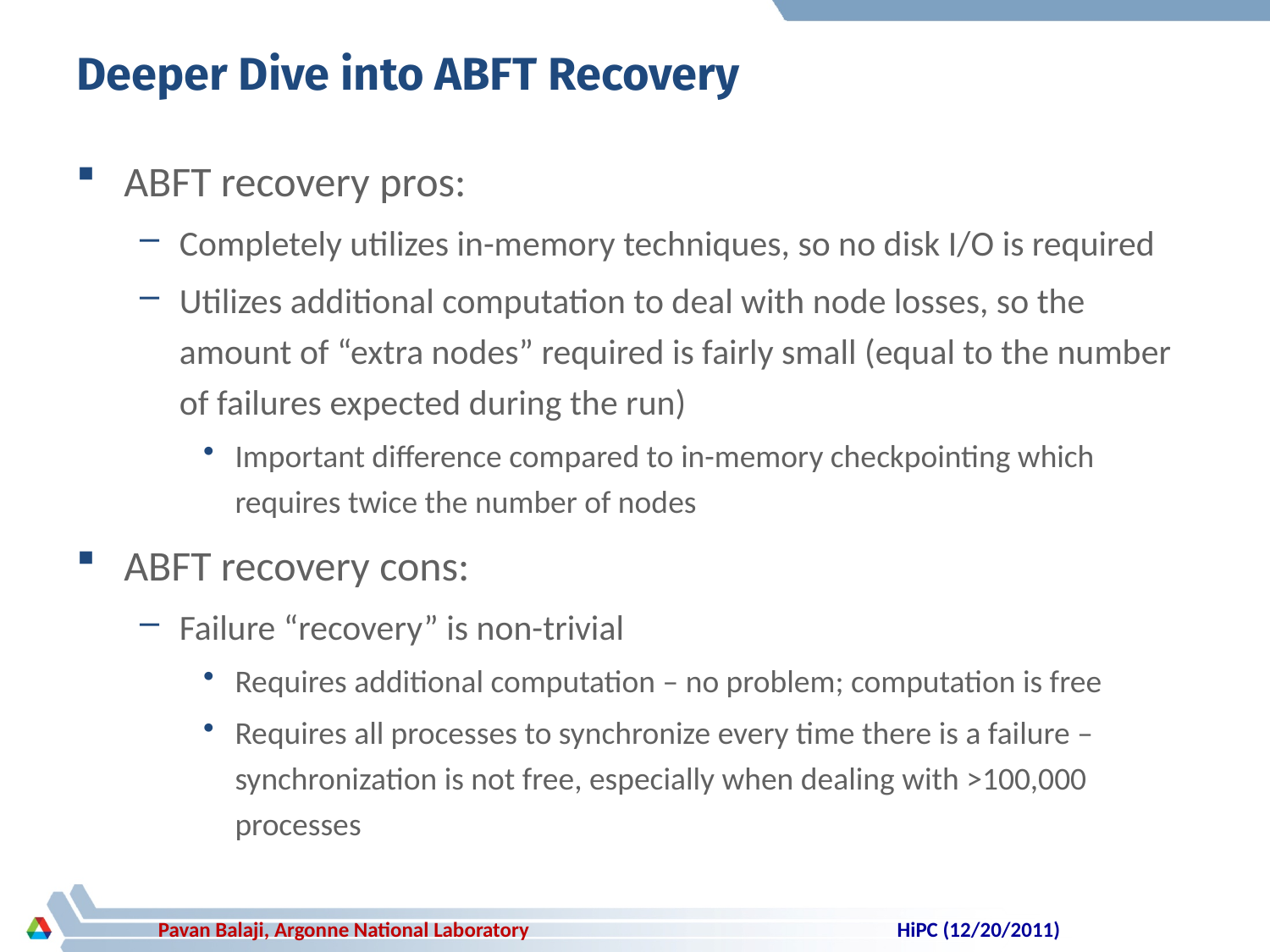

# Deeper Dive into ABFT Recovery
ABFT recovery pros:
Completely utilizes in-memory techniques, so no disk I/O is required
Utilizes additional computation to deal with node losses, so the amount of “extra nodes” required is fairly small (equal to the number of failures expected during the run)
Important difference compared to in-memory checkpointing which requires twice the number of nodes
ABFT recovery cons:
Failure “recovery” is non-trivial
Requires additional computation – no problem; computation is free
Requires all processes to synchronize every time there is a failure – synchronization is not free, especially when dealing with >100,000 processes
HiPC (12/20/2011)